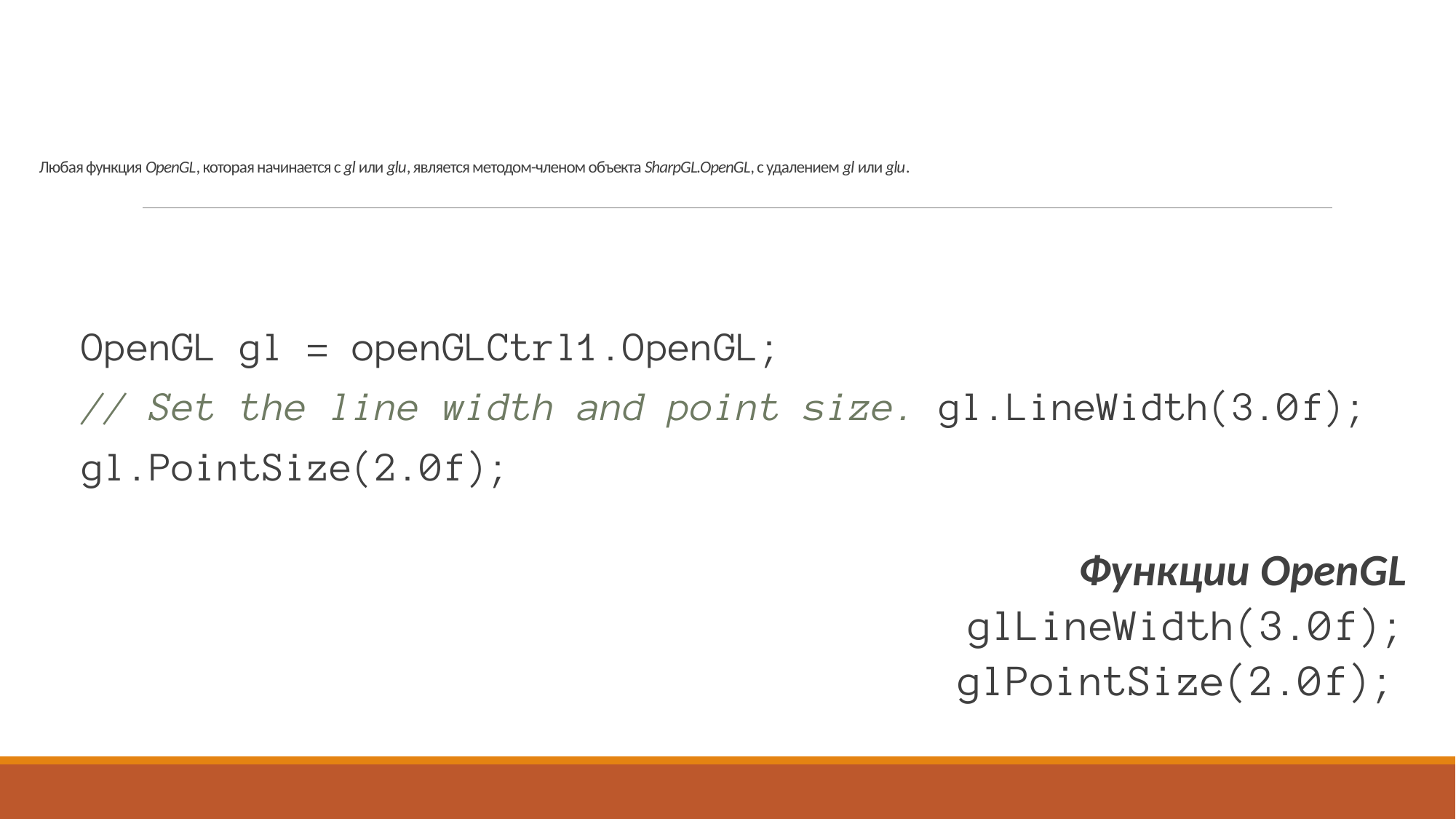

# Любая функция OpenGL, которая начинается с gl или glu, является методом-членом объекта SharpGL.OpenGL, с удалением gl или glu.

OpenGL gl = openGLCtrl1.OpenGL;
// Set the line width and point size. gl.LineWidth(3.0f);
gl.PointSize(2.0f);

Функции OpenGL
glLineWidth(3.0f);
glPointSize(2.0f);